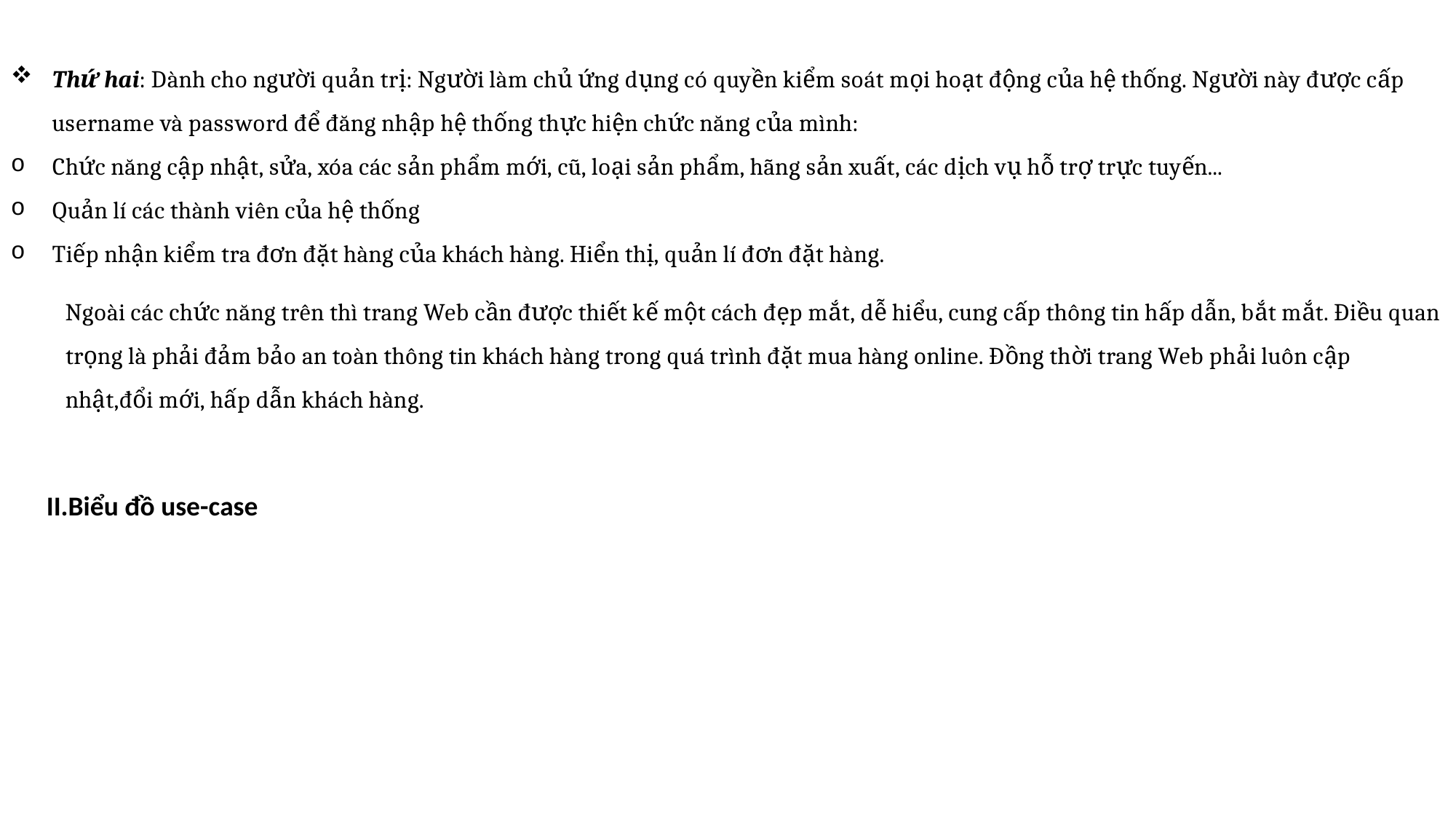

Thứ hai: Dành cho người quản trị: Người làm chủ ứng dụng có quyền kiểm soát mọi hoạt động của hệ thống. Người này được cấp username và password để đăng nhập hệ thống thực hiện chức năng của mình:
Chức năng cập nhật, sửa, xóa các sản phẩm mới, cũ, loại sản phẩm, hãng sản xuất, các dịch vụ hỗ trợ trực tuyến...
Quản lí các thành viên của hệ thống
Tiếp nhận kiểm tra đơn đặt hàng của khách hàng. Hiển thị, quản lí đơn đặt hàng.
Ngoài các chức năng trên thì trang Web cần được thiết kế một cách đẹp mắt, dễ hiểu, cung cấp thông tin hấp dẫn, bắt mắt. Điều quan trọng là phải đảm bảo an toàn thông tin khách hàng trong quá trình đặt mua hàng online. Đồng thời trang Web phải luôn cập nhật,đổi mới, hấp dẫn khách hàng.
II.Biểu đồ use-case